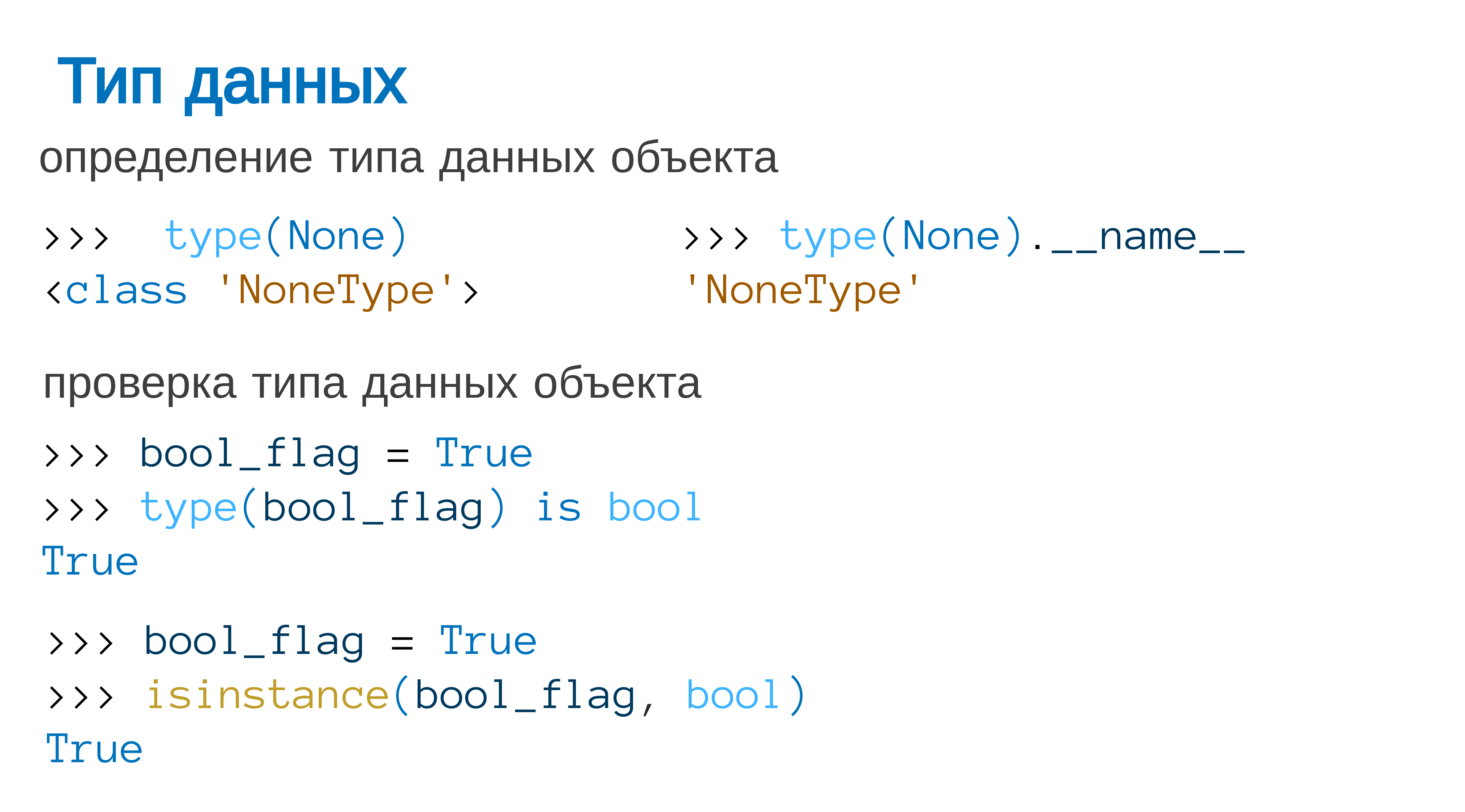

# Тип данных
определение типа данных объекта
>>>  type(None)
<class 'NoneType'>
>>> type(None).__name__
'NoneType'
проверка типа данных объекта
>>> bool_flag = True
>>> type(bool_flag) is bool
True
>>> bool_flag = True
>>> isinstance(bool_flag, bool)
True
18